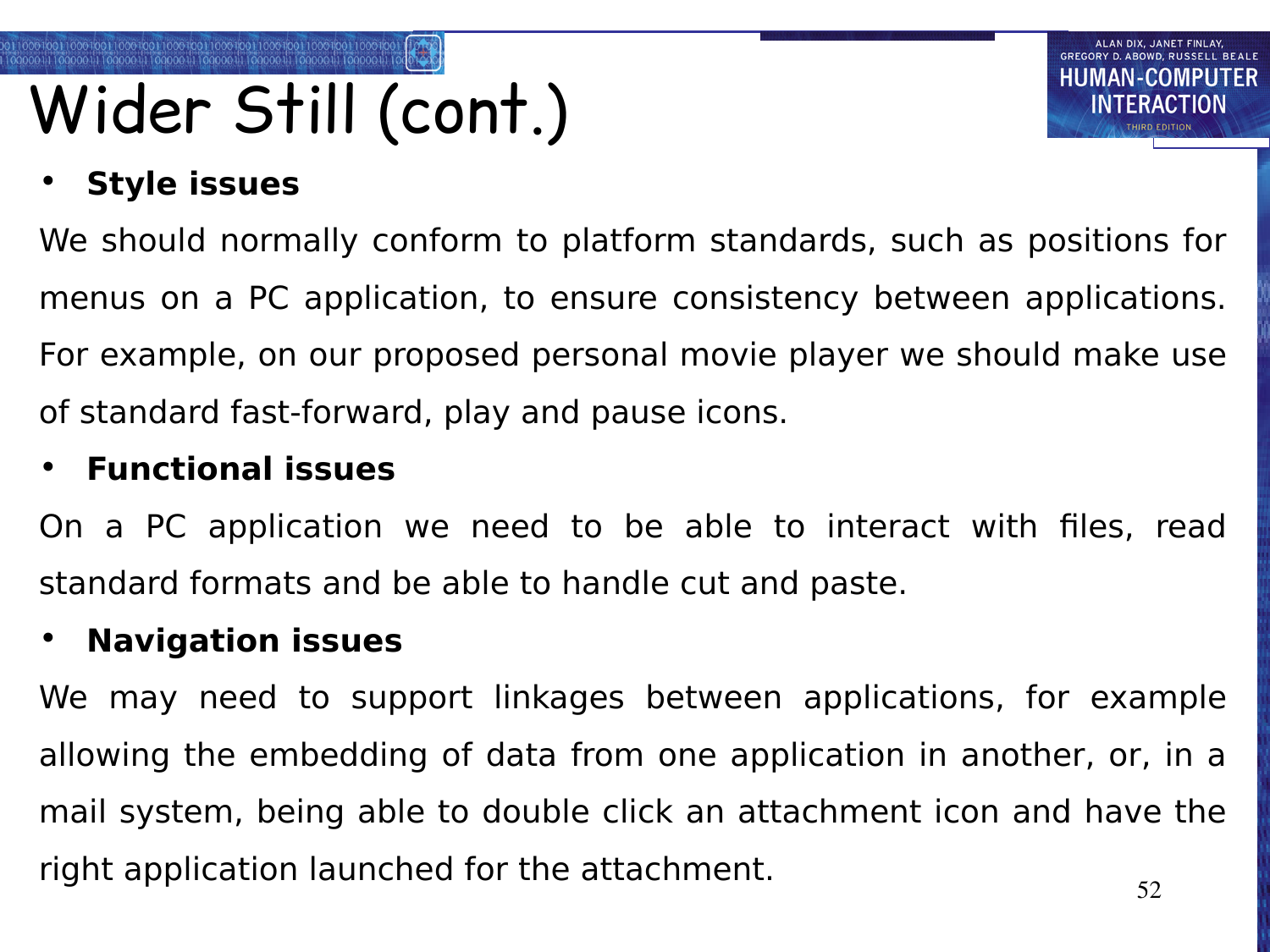

# Wider Still (cont.)
Style issues
We should normally conform to platform standards, such as positions for menus on a PC application, to ensure consistency between applications. For example, on our proposed personal movie player we should make use of standard fast-forward, play and pause icons.
Functional issues
On a PC application we need to be able to interact with files, read standard formats and be able to handle cut and paste.
Navigation issues
We may need to support linkages between applications, for example allowing the embedding of data from one application in another, or, in a mail system, being able to double click an attachment icon and have the right application launched for the attachment.
52